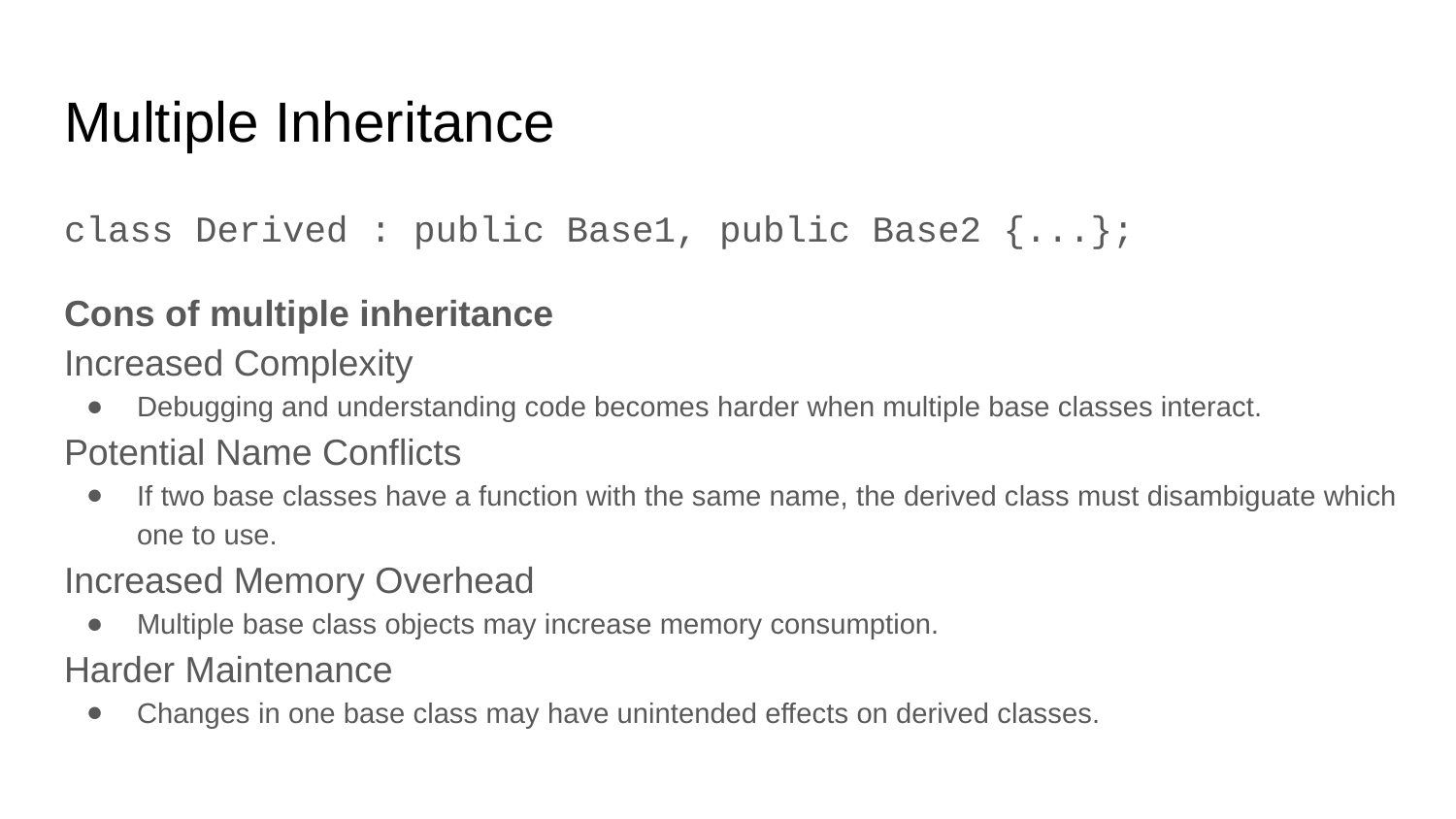

# Multiple Inheritance
class Derived : public Base1, public Base2 {...};

Cons of multiple inheritance
Increased Complexity
Debugging and understanding code becomes harder when multiple base classes interact.
Potential Name Conflicts
If two base classes have a function with the same name, the derived class must disambiguate which one to use.
Increased Memory Overhead
Multiple base class objects may increase memory consumption.
Harder Maintenance
Changes in one base class may have unintended effects on derived classes.